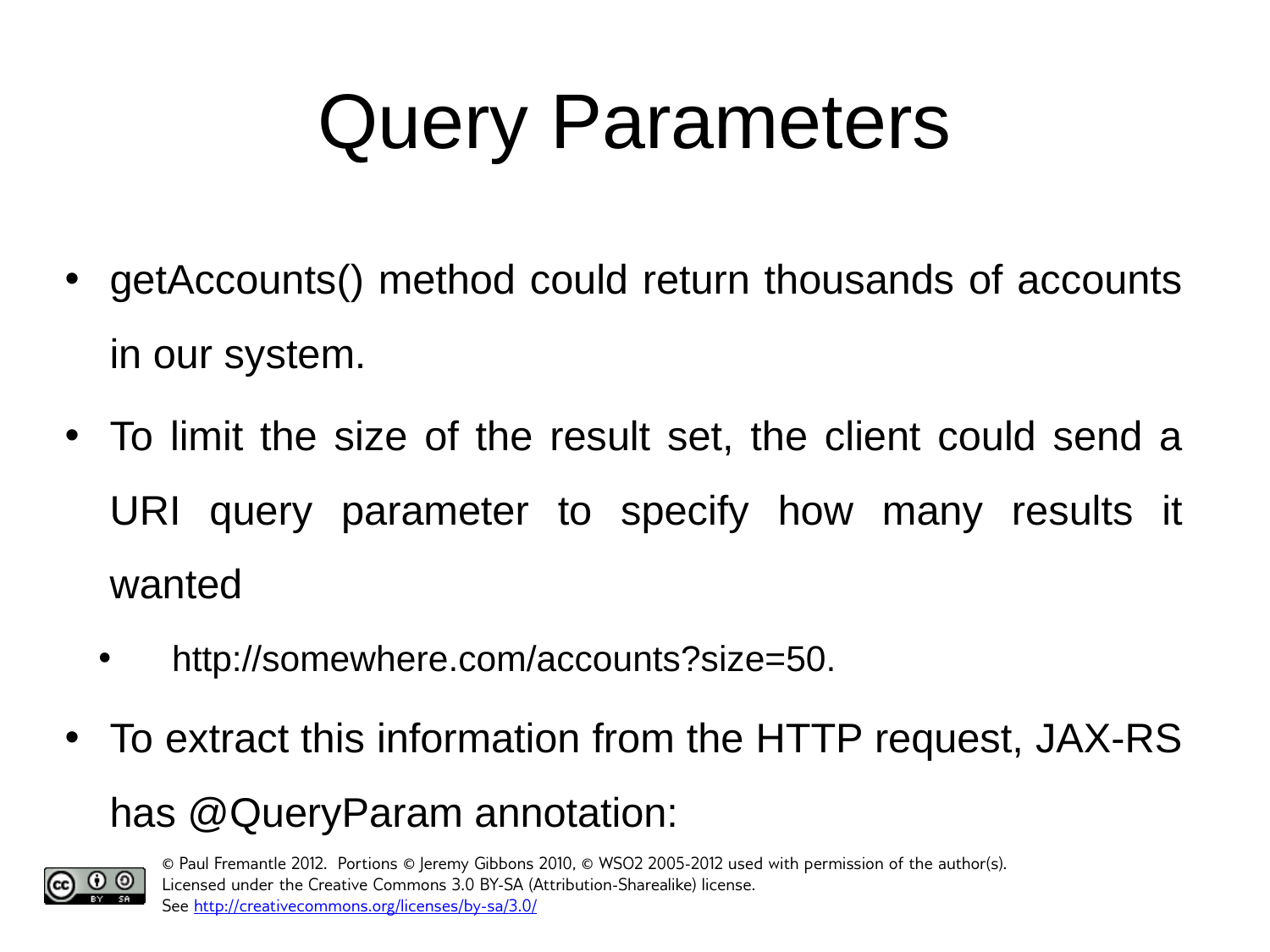

# Query Parameters
getAccounts() method could return thousands of accounts in our system.
To limit the size of the result set, the client could send a URI query parameter to specify how many results it wanted
 http://somewhere.com/accounts?size=50.
To extract this information from the HTTP request, JAX-RS has @QueryParam annotation: